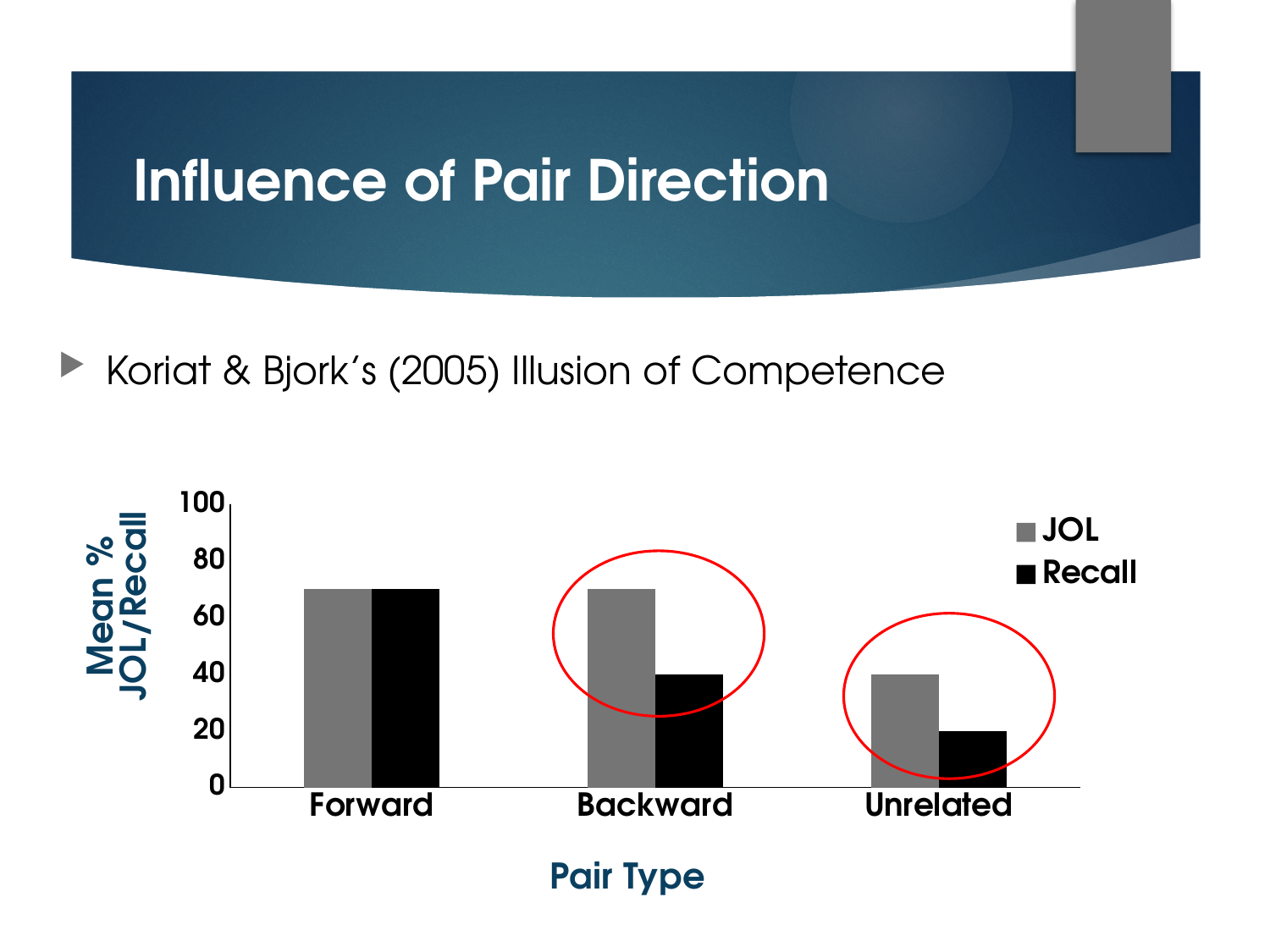

# Influence of Pair Direction
Koriat & Bjork’s (2005) Illusion of Competence

### Chart

| Category | JOL | Recall |
|---|---|---|
| Forward | 70.0 | 70.0 |
| Backward | 70.0 | 40.0 |
| Unrelated | 40.0 | 20.0 |